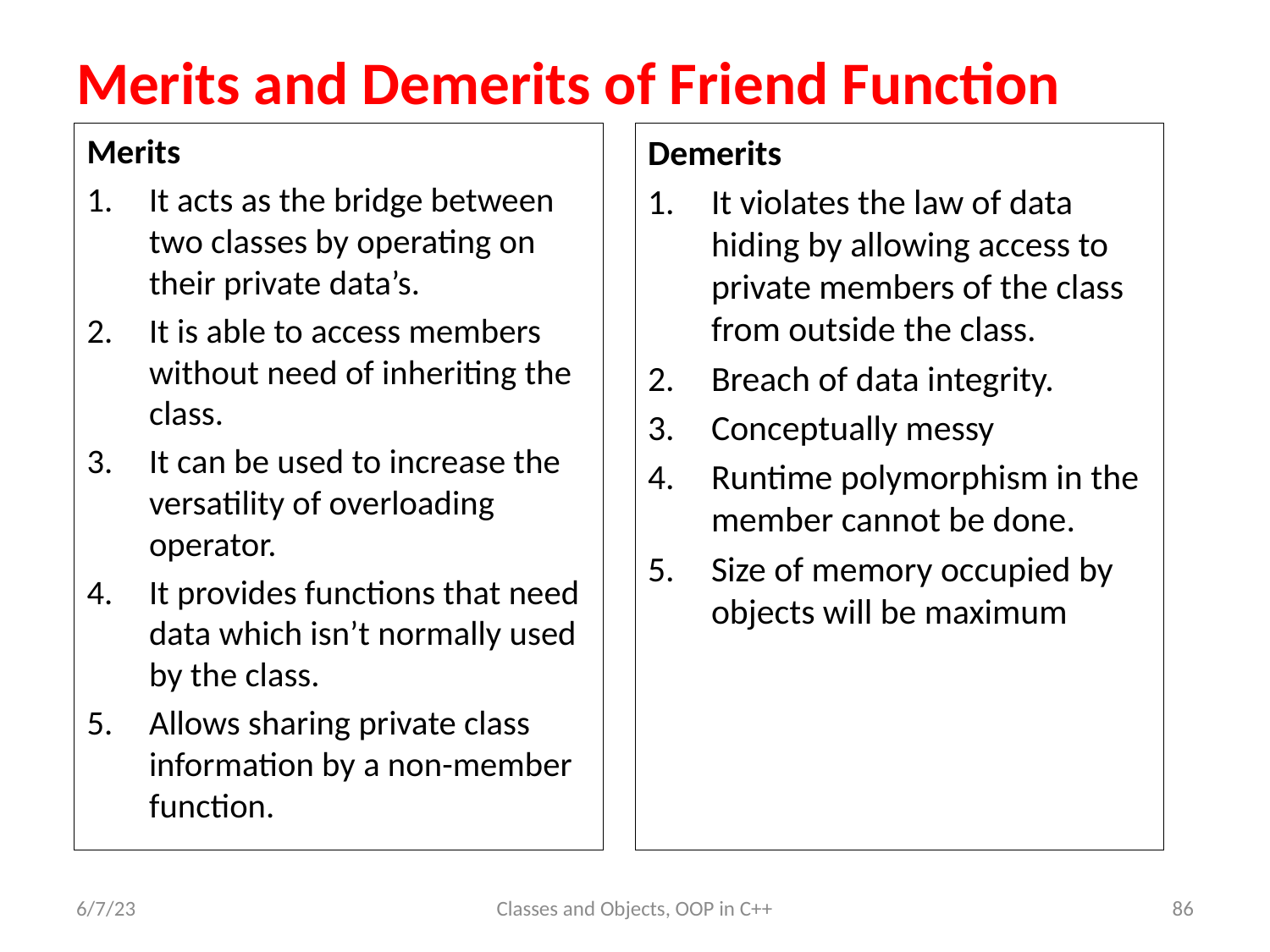

# Merits and Demerits of Friend Function
Merits
It acts as the bridge between two classes by operating on their private data’s.
It is able to access members without need of inheriting the class.
It can be used to increase the versatility of overloading operator.
It provides functions that need data which isn’t normally used by the class.
Allows sharing private class information by a non-member function.
Demerits
It violates the law of data hiding by allowing access to private members of the class from outside the class.
Breach of data integrity.
Conceptually messy
Runtime polymorphism in the member cannot be done.
Size of memory occupied by objects will be maximum
6/7/23
Classes and Objects, OOP in C++
86